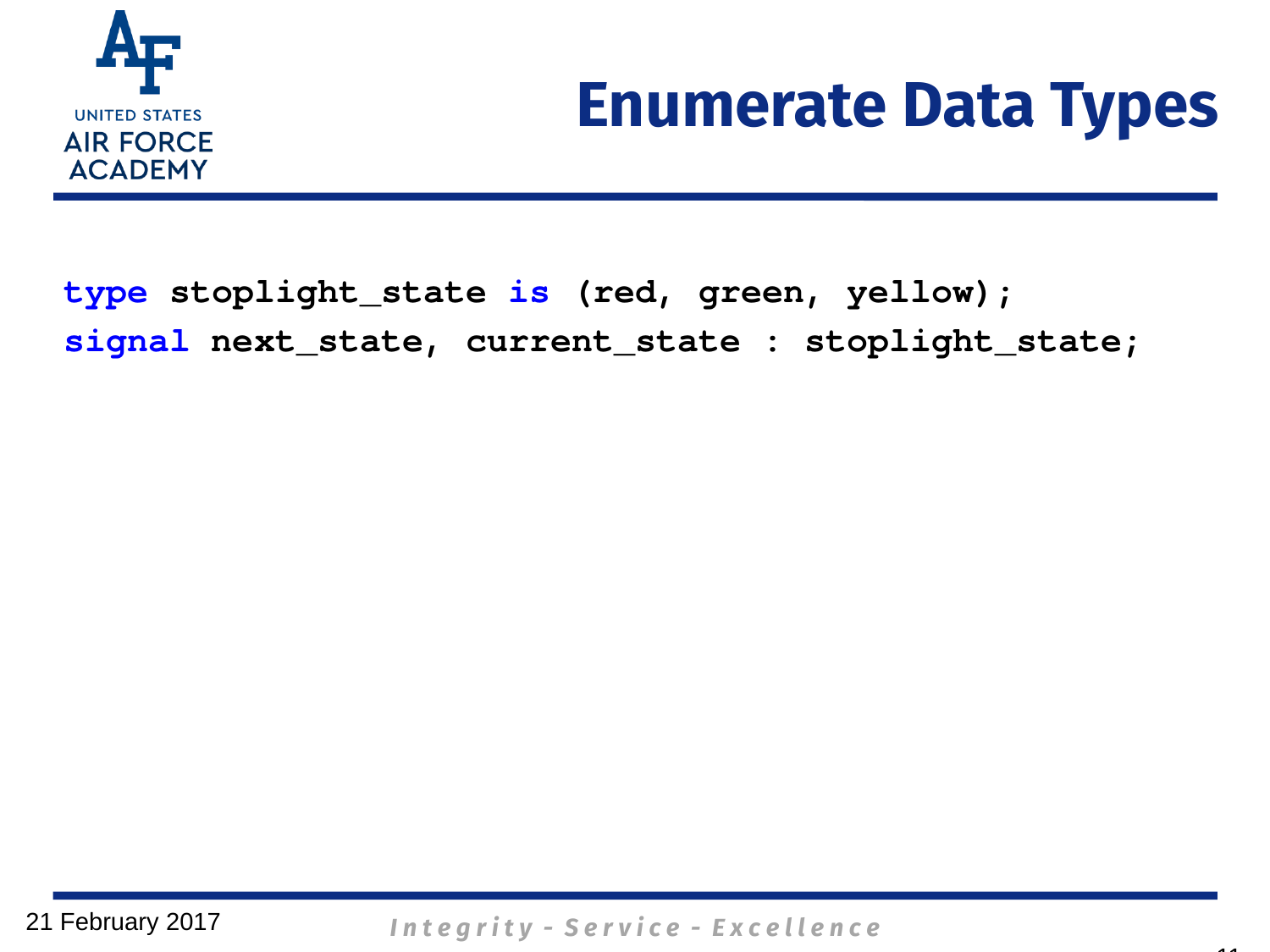

# Enumerate Data Types

type stoplight_state is (red, green, yellow);
signal next_state, current_state : stoplight_state;

21 February 2017

11